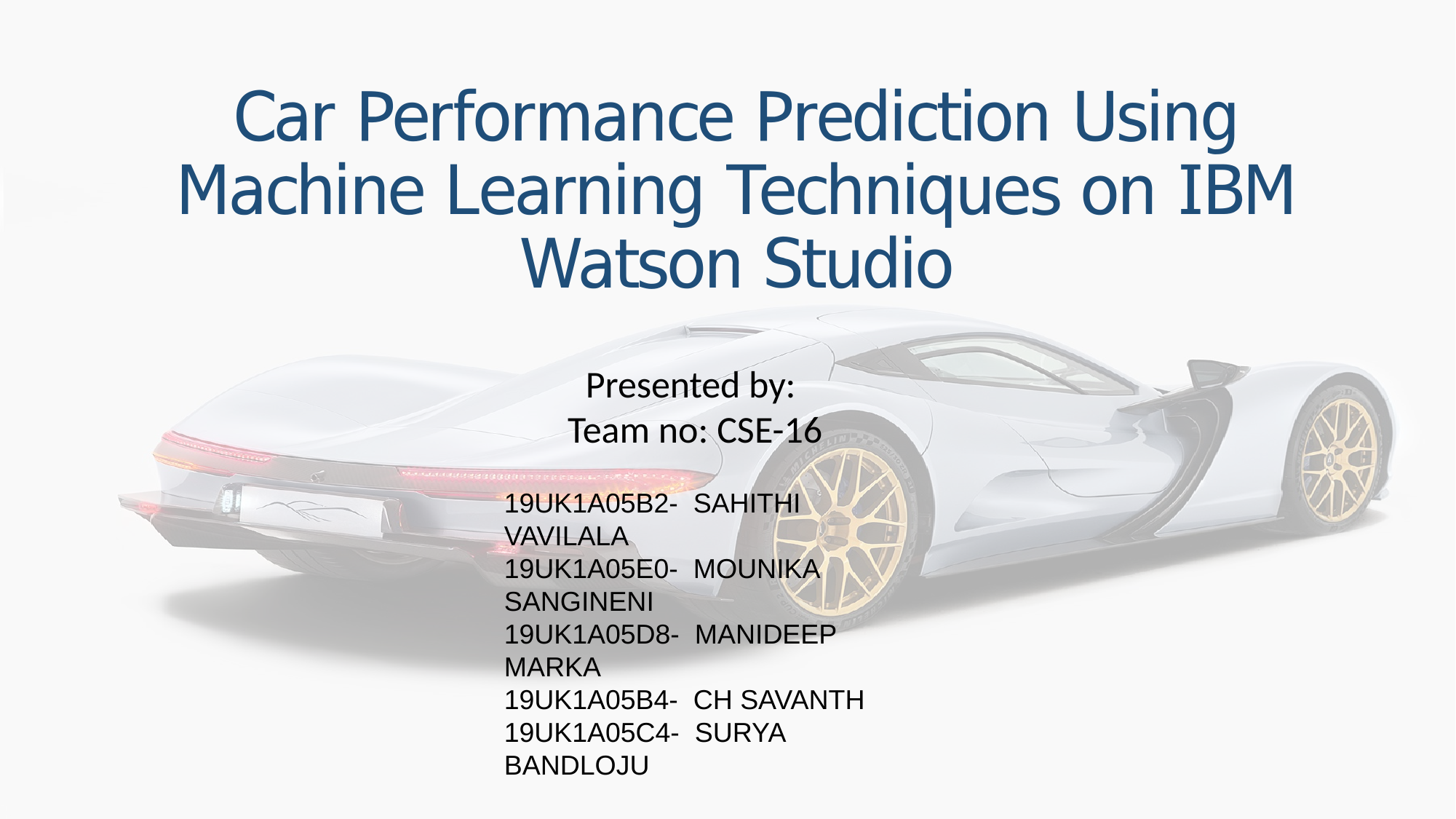

# Car Performance Prediction Using Machine Learning Techniques on IBM Watson Studio

Presented by:
 Team no: CSE-16
19UK1A05B2-  SAHITHI VAVILALA
19UK1A05E0-  MOUNIKA SANGINENI
19UK1A05D8-  MANIDEEP MARKA
19UK1A05B4-  CH SAVANTH
19UK1A05C4-  SURYA BANDLOJU